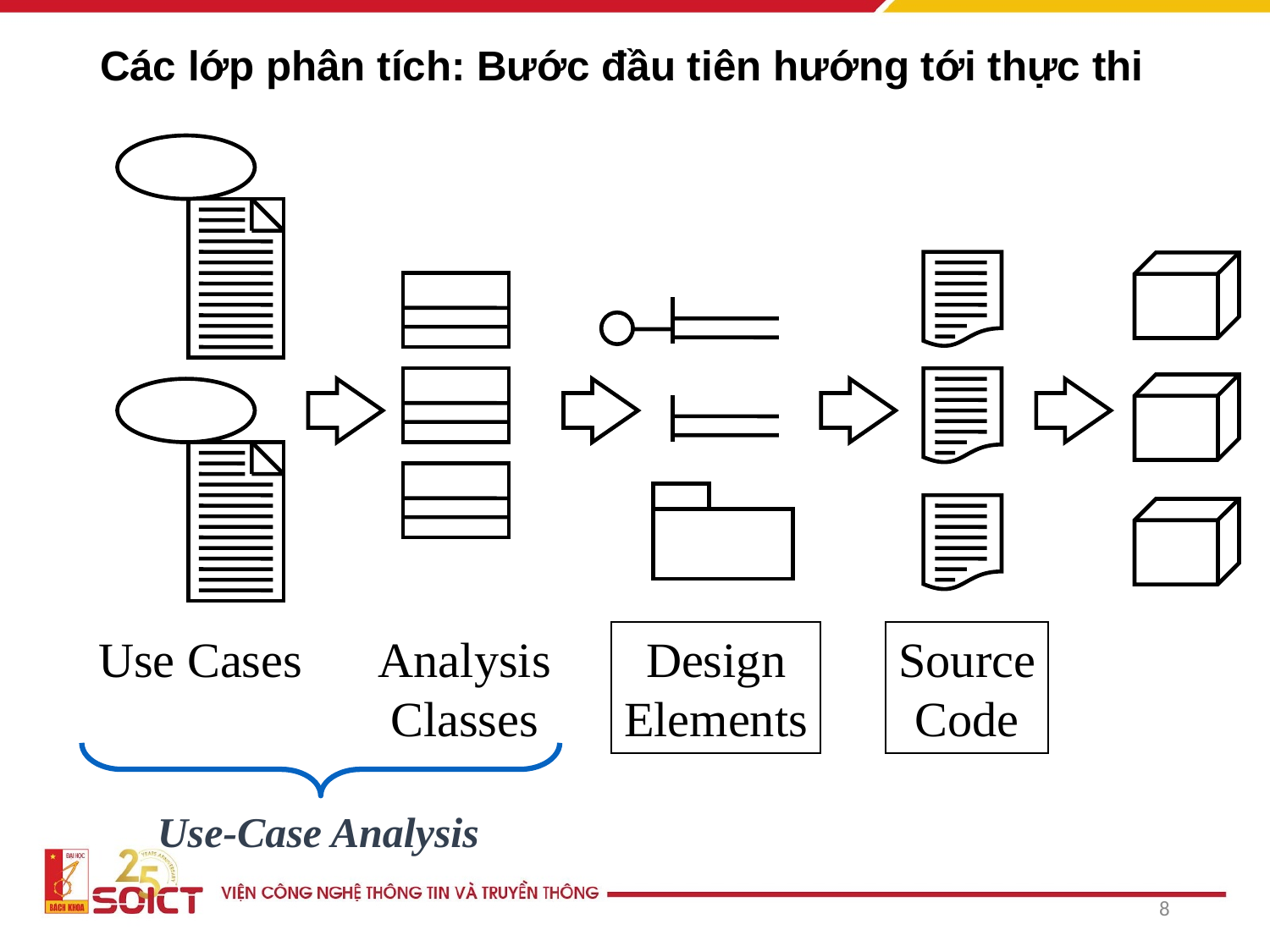

# Các lớp phân tích: Bước đầu tiên hướng tới thực thi

Use Cases
Analysis
Classes
Design
Elements
Source
Code
Use-Case Analysis
8